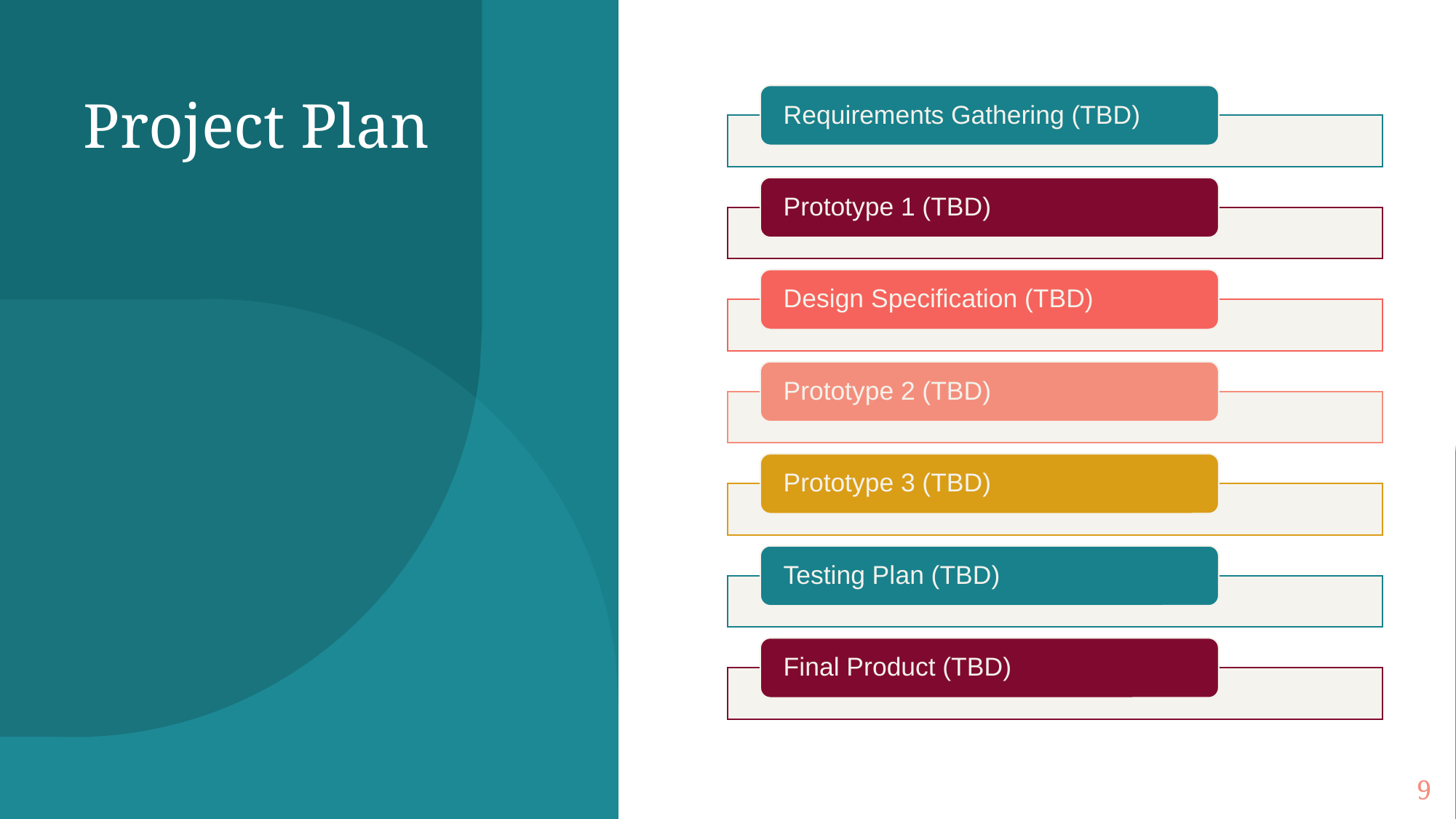

# Project Plan
Requirements Gathering (TBD)
Prototype 1 (TBD)
Design Specification (TBD)
Prototype 2 (TBD)
Prototype 3 (TBD)
Testing Plan (TBD)
Final Product (TBD)

9